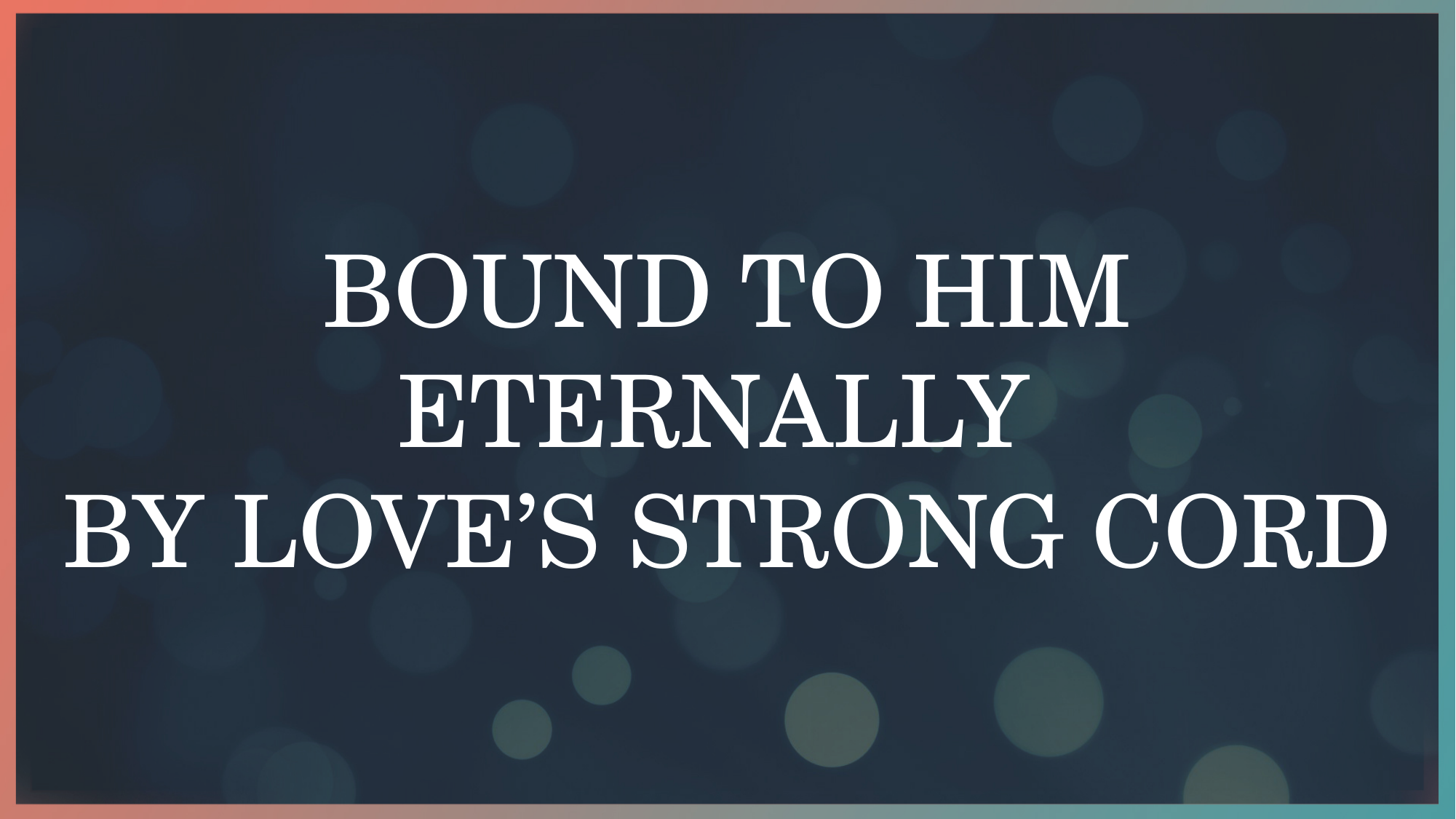

BOUND TO HIM ETERNALLY
BY LOVE’S STRONG CORD